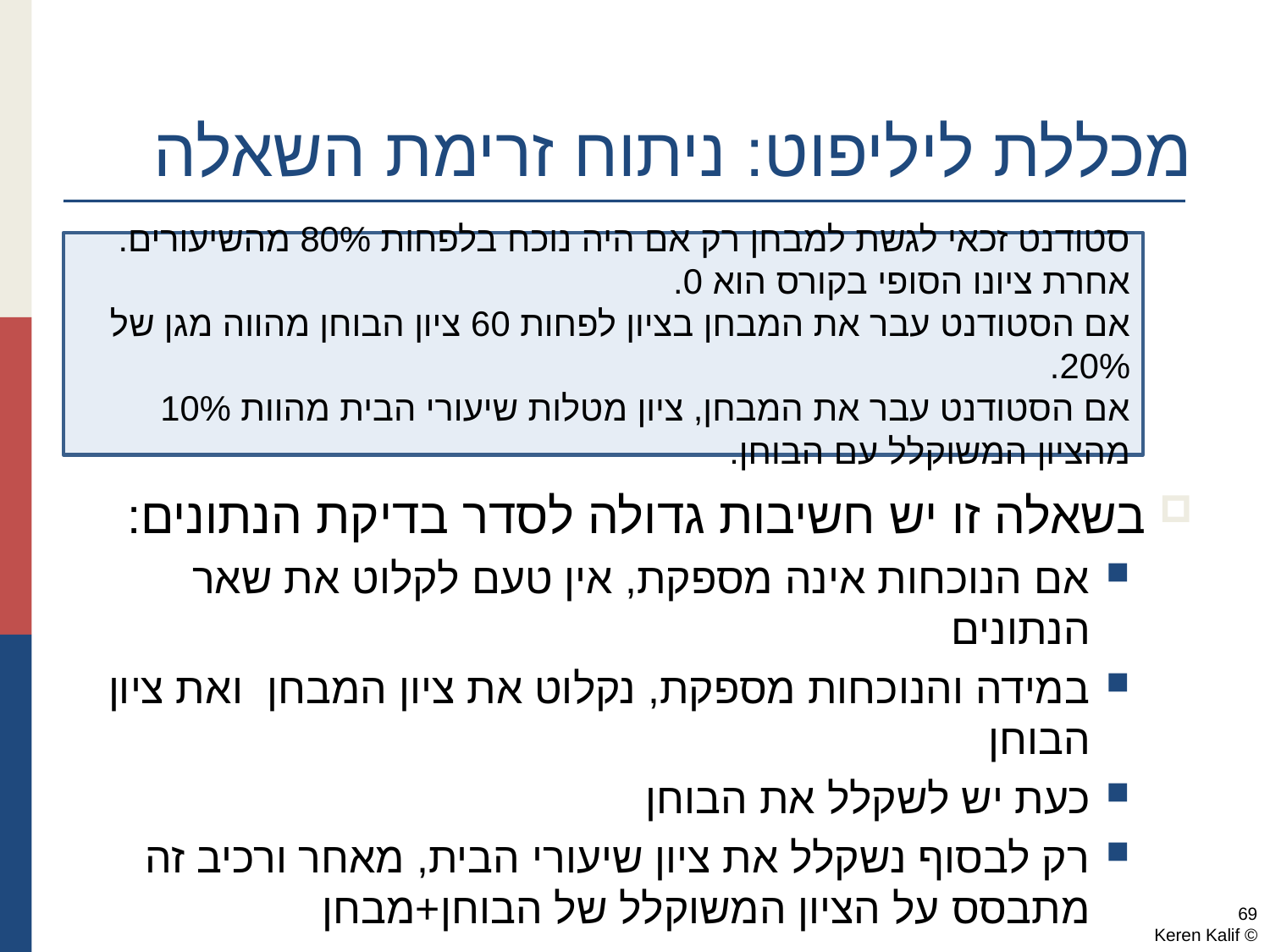

# מכללת ליליפוט: ניתוח זרימת השאלה
סטודנט זכאי לגשת למבחן רק אם היה נוכח בלפחות 80% מהשיעורים. אחרת ציונו הסופי בקורס הוא 0.
אם הסטודנט עבר את המבחן בציון לפחות 60 ציון הבוחן מהווה מגן של 20%.
אם הסטודנט עבר את המבחן, ציון מטלות שיעורי הבית מהוות 10% מהציון המשוקלל עם הבוחן.

בשאלה זו יש חשיבות גדולה לסדר בדיקת הנתונים:
אם הנוכחות אינה מספקת, אין טעם לקלוט את שאר הנתונים
במידה והנוכחות מספקת, נקלוט את ציון המבחן  ואת ציון הבוחן
כעת יש לשקלל את הבוחן
רק לבסוף נשקלל את ציון שיעורי הבית, מאחר ורכיב זה מתבסס על הציון המשוקלל של הבוחן+מבחן